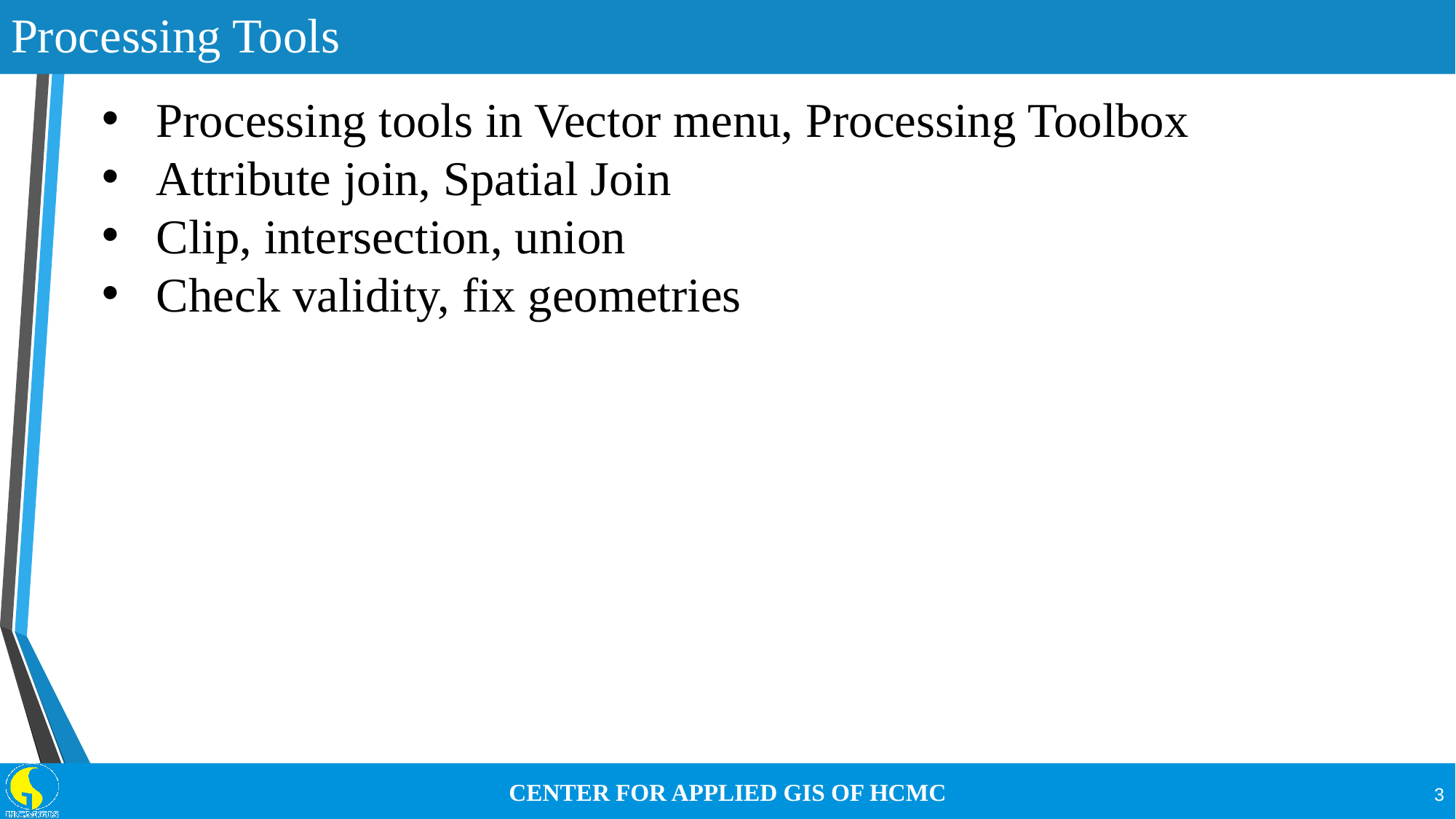

# Processing Tools
Processing tools in Vector menu, Processing Toolbox
Attribute join, Spatial Join
Clip, intersection, union
Check validity, fix geometries
3